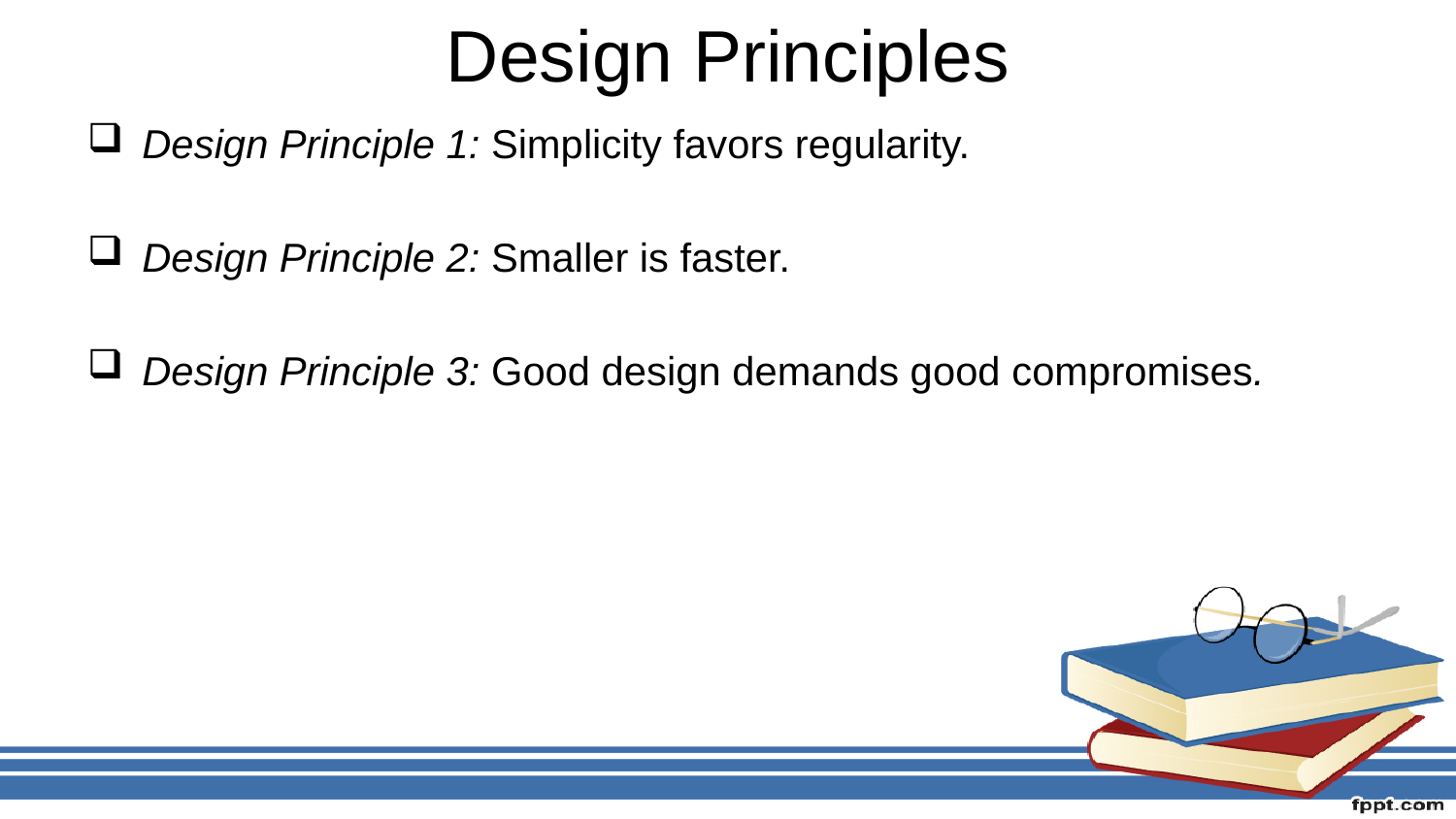

# Design Principles
Design Principle 1: Simplicity favors regularity.

Design Principle 2: Smaller is faster.

Design Principle 3: Good design demands good compromises.